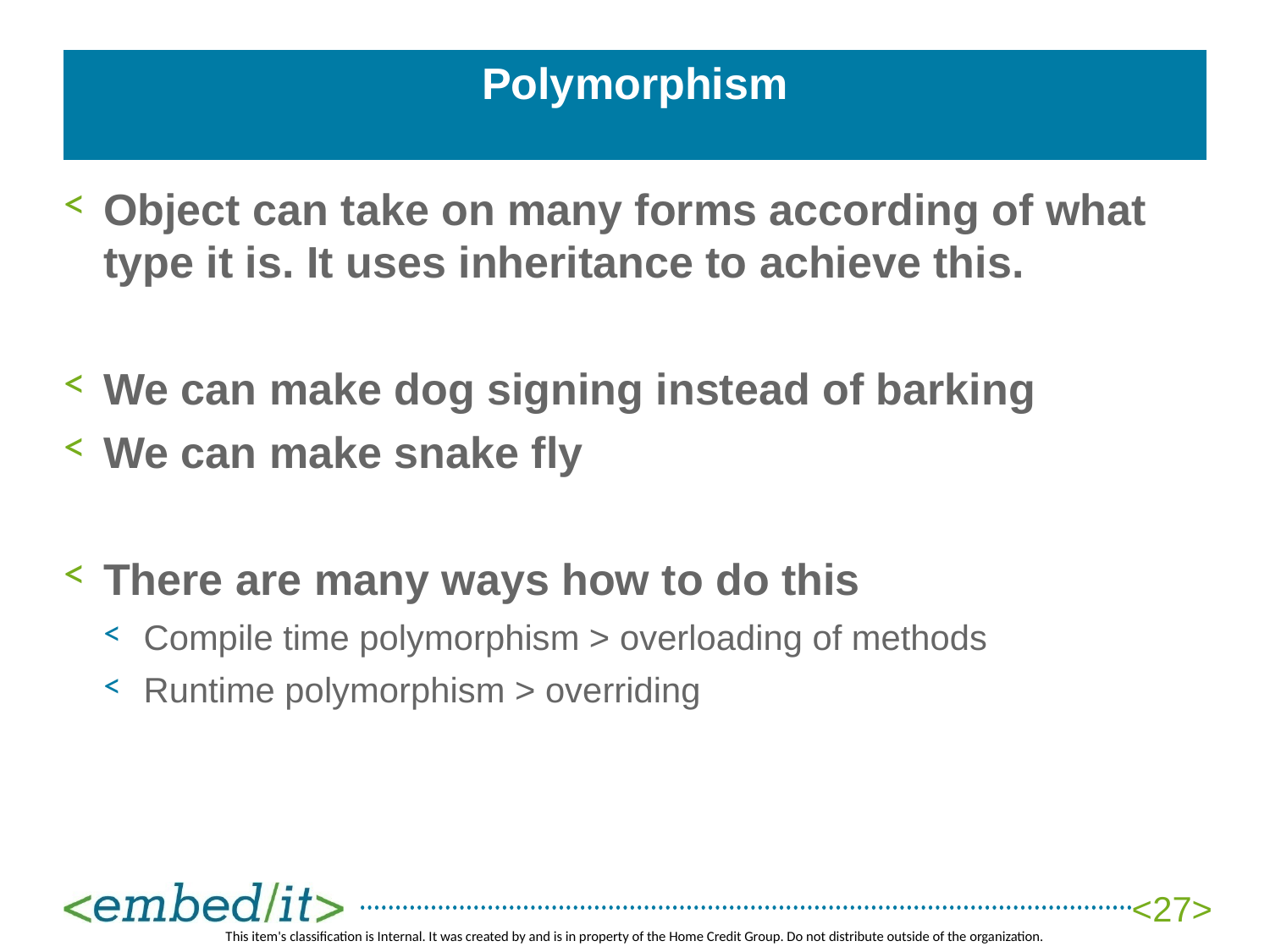

# Polymorphism
Object can take on many forms according of what type it is. It uses inheritance to achieve this.

We can make dog signing instead of barking
We can make snake fly

There are many ways how to do this
Compile time polymorphism > overloading of methods
Runtime polymorphism > overriding
<27>